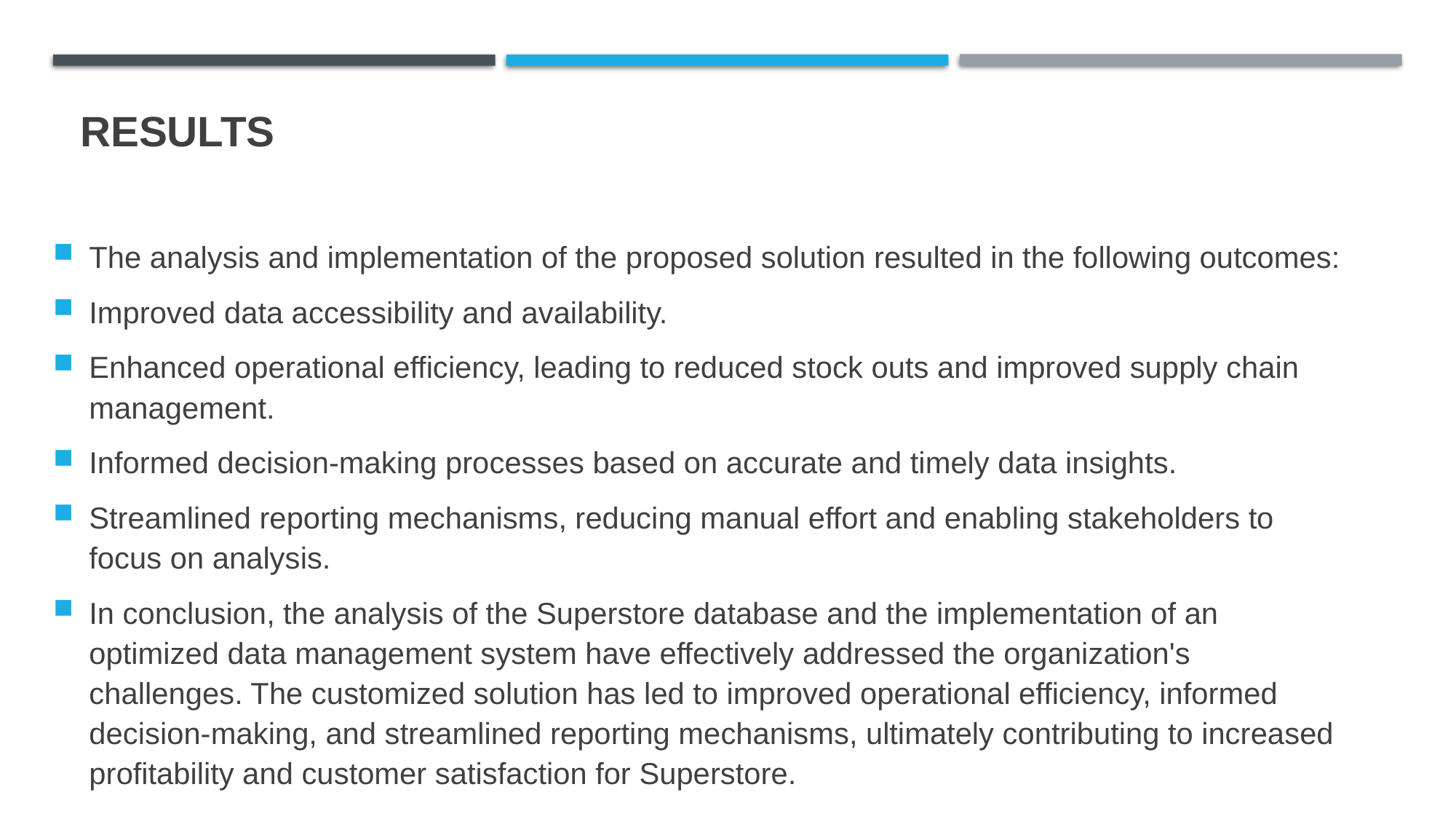

# Results
The analysis and implementation of the proposed solution resulted in the following outcomes:
Improved data accessibility and availability.
Enhanced operational efficiency, leading to reduced stock outs and improved supply chain management.
Informed decision-making processes based on accurate and timely data insights.
Streamlined reporting mechanisms, reducing manual effort and enabling stakeholders to focus on analysis.
In conclusion, the analysis of the Superstore database and the implementation of an optimized data management system have effectively addressed the organization's challenges. The customized solution has led to improved operational efficiency, informed decision-making, and streamlined reporting mechanisms, ultimately contributing to increased profitability and customer satisfaction for Superstore.